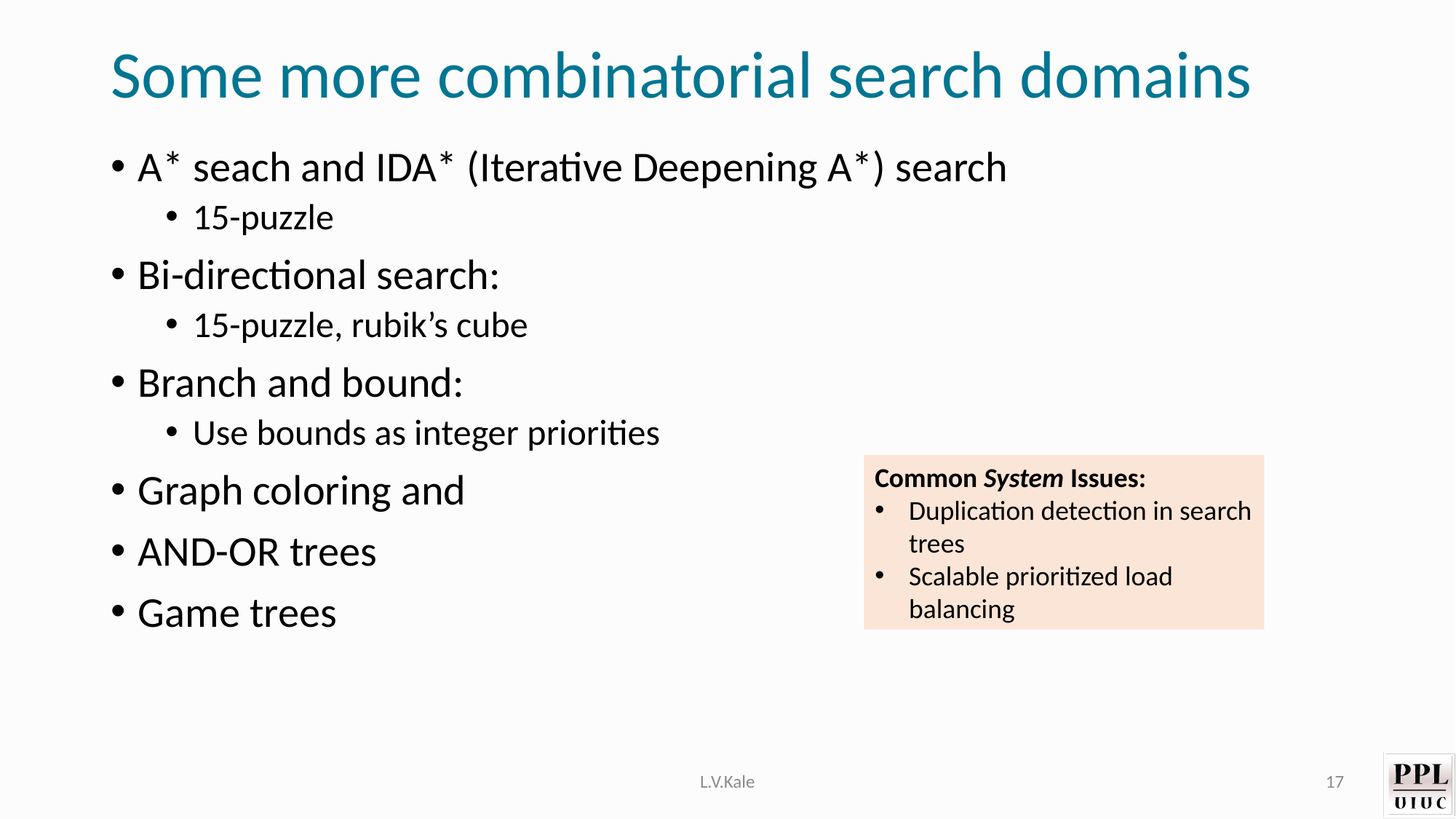

# Some more combinatorial search domains
A* seach and IDA* (Iterative Deepening A*) search
15-puzzle
Bi-directional search:
15-puzzle, rubik’s cube
Branch and bound:
Use bounds as integer priorities
Graph coloring and
AND-OR trees
Game trees

Common System Issues:
Duplication detection in search trees
Scalable prioritized load balancing
L.V.Kale
17